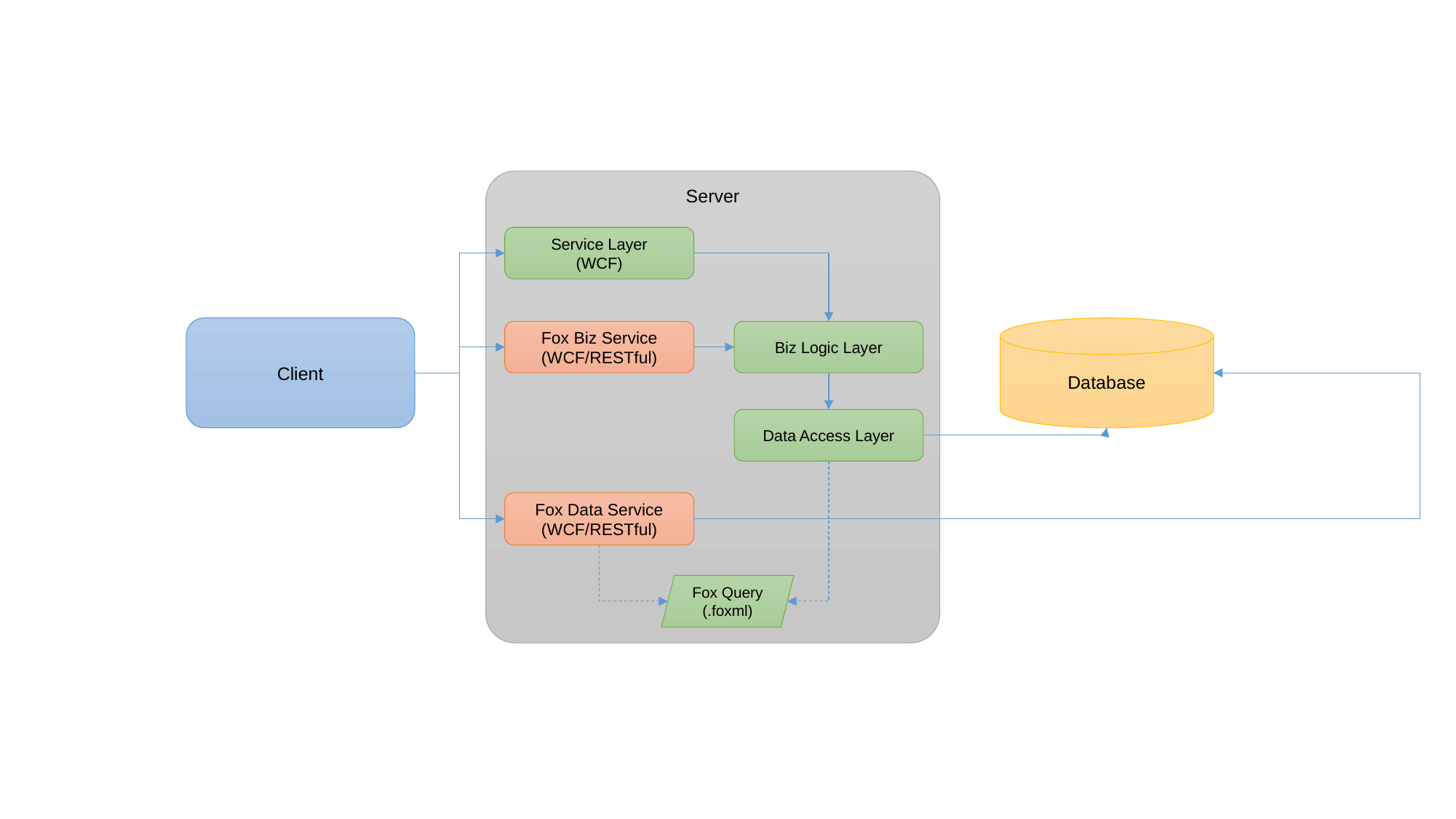

Server
Service Layer
(WCF)
Client
Database
Fox Biz Service
(WCF/RESTful)
Biz Logic Layer
Data Access Layer
Fox Data Service
(WCF/RESTful)
Fox Query
(.foxml)